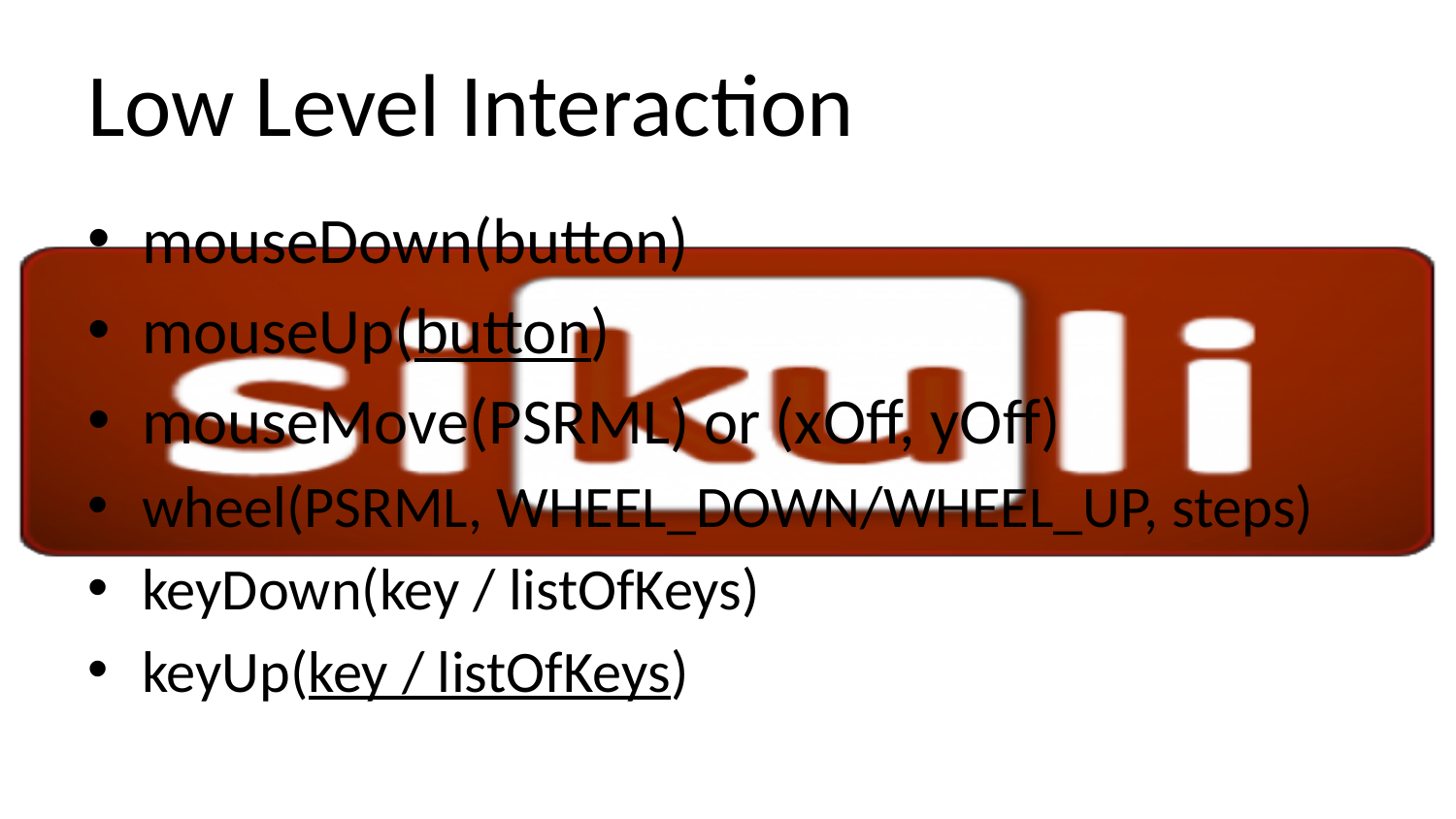

# Low Level Interaction
mouseDown(button)
mouseUp(button)
mouseMove(PSRML) or (xOff, yOff)
wheel(PSRML, WHEEL_DOWN/WHEEL_UP, steps)
keyDown(key / listOfKeys)
keyUp(key / listOfKeys)